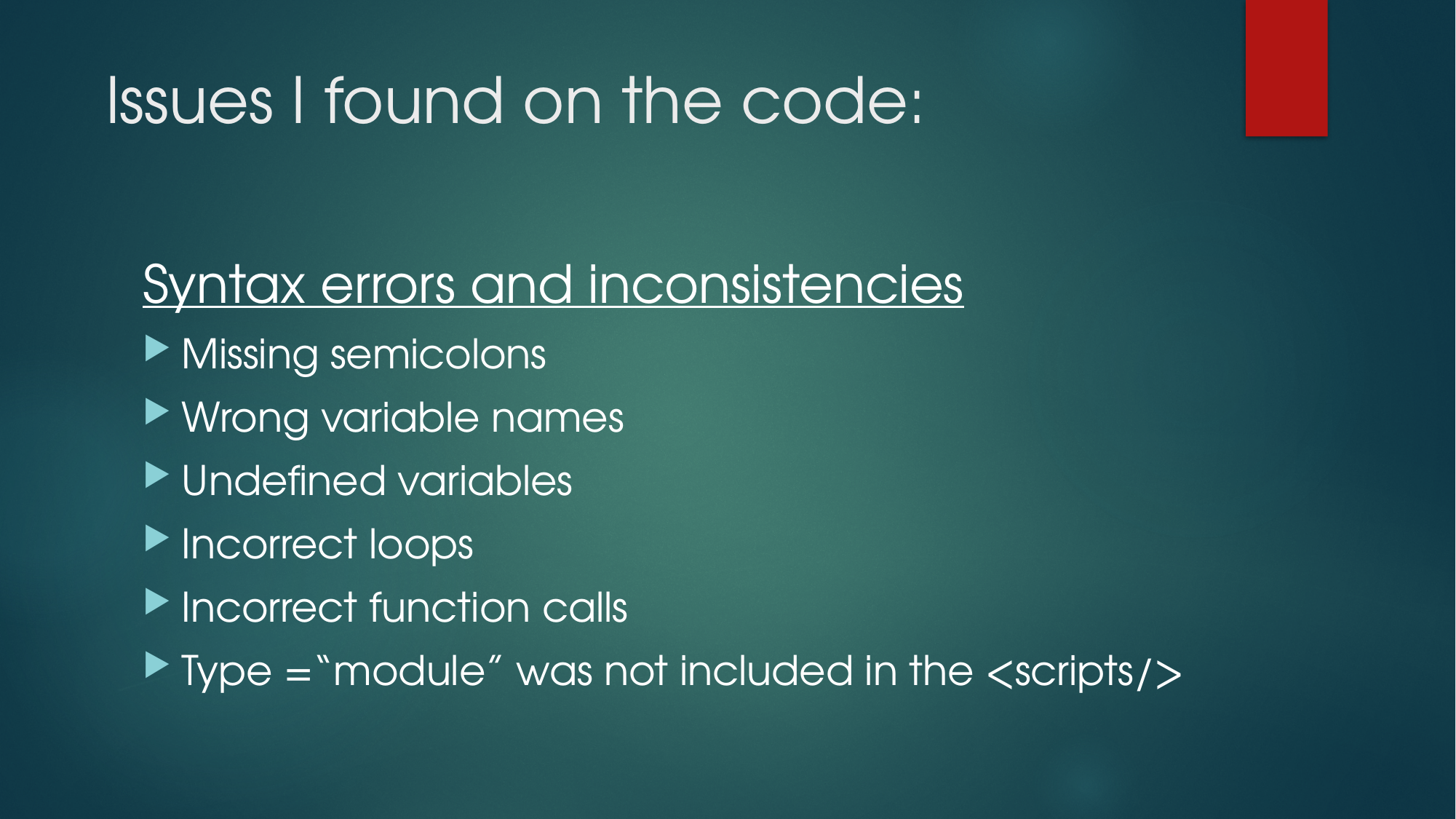

# Issues I found on the code:
Syntax errors and inconsistencies
Missing semicolons
Wrong variable names
Undefined variables
Incorrect loops
Incorrect function calls
Type =“module” was not included in the <scripts/>